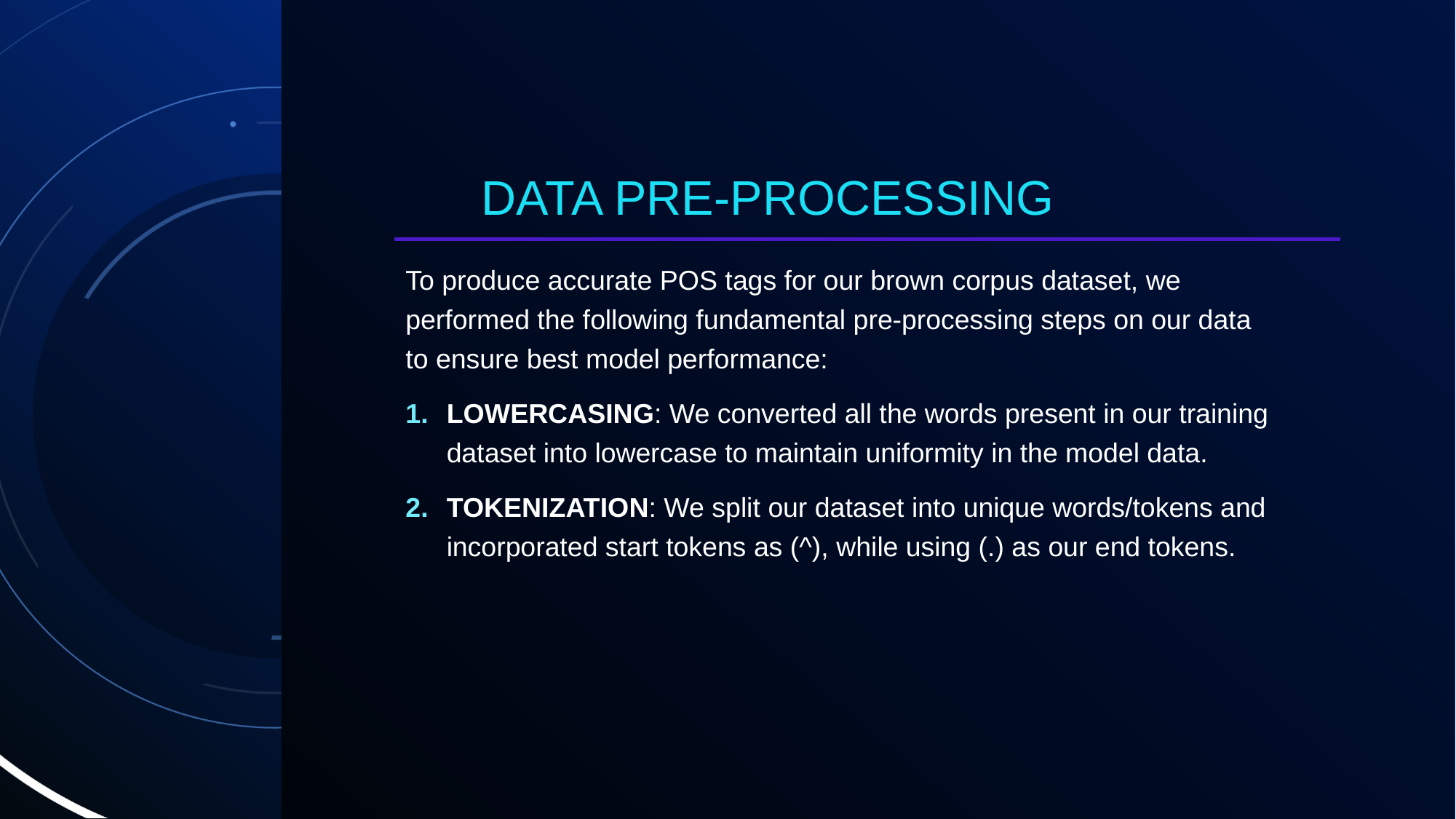

# Data pre-processing
To produce accurate POS tags for our brown corpus dataset, we performed the following fundamental pre-processing steps on our data to ensure best model performance:
LOWERCASING: We converted all the words present in our training dataset into lowercase to maintain uniformity in the model data.
TOKENIZATION: We split our dataset into unique words/tokens and incorporated start tokens as (^), while using (.) as our end tokens.
3